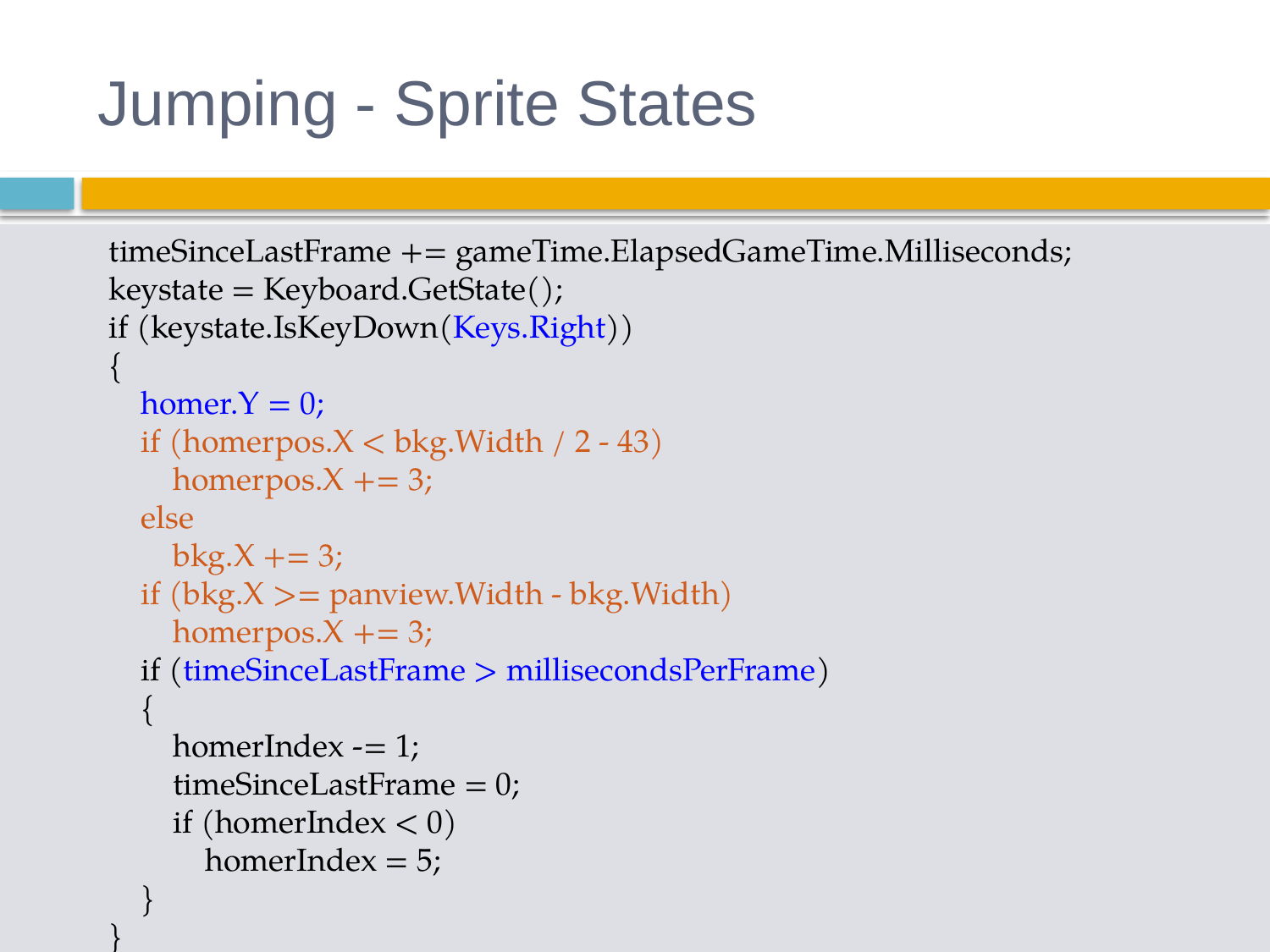

# Jumping - Sprite States

            timeSinceLastFrame += gameTime.ElapsedGameTime.Milliseconds;
            keystate = Keyboard.GetState();
            if (keystate.IsKeyDown(Keys.Right))
            {
                homer.Y = 0;
                if (homerpos.X < bkg.Width / 2 - 43)
                    homerpos.X += 3;
                else
                    bkg.X += 3;
                if (bkg.X >= panview.Width - bkg.Width)
                    homerpos.X += 3;
                if (timeSinceLastFrame > millisecondsPerFrame)
                {
                    homerIndex -= 1;
                    timeSinceLastFrame = 0;
                    if (homerIndex < 0)
                        homerIndex = 5;
                }
            }